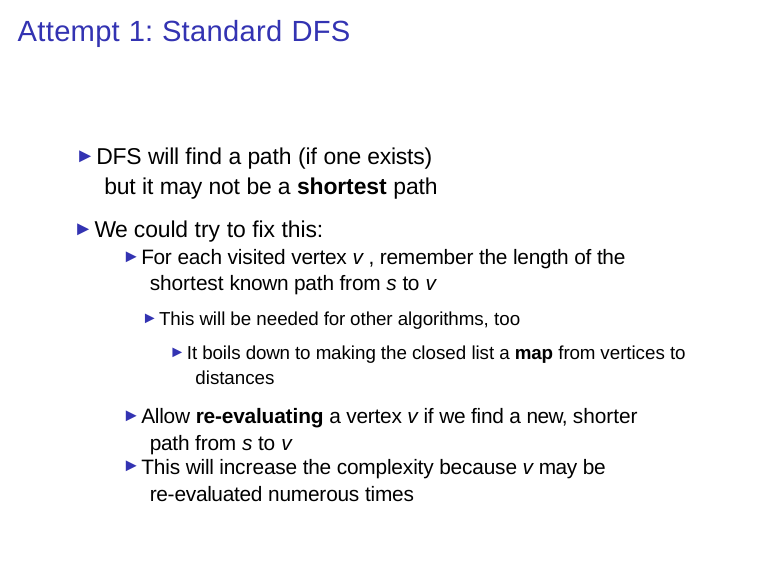

# Attempt 1: Standard DFS
► DFS will find a path (if one exists)  but it may not be a shortest path
► We could try to fix this:
► For each visited vertex v , remember the length of the  shortest known path from s to v
► This will be needed for other algorithms, too
► It boils down to making the closed list a map from vertices to  distances
► Allow re-evaluating a vertex v if we find a new, shorter  path from s to v
► This will increase the complexity because v may be  re-evaluated numerous times